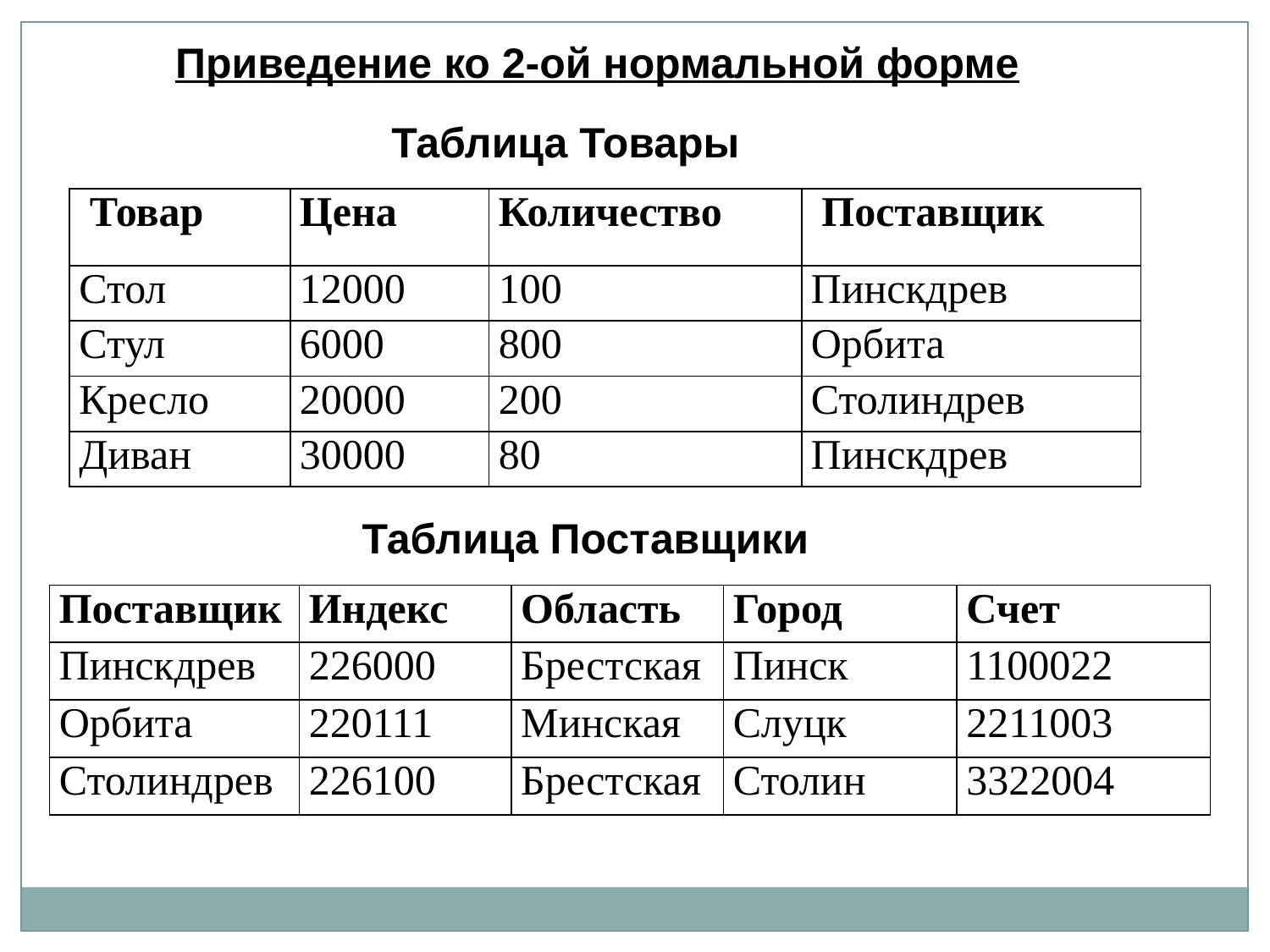

Приведение ко 2-ой нормальной форме
Таблица Товары
| Товар | Цена | Количество | Поставщик |
| --- | --- | --- | --- |
| Стол | 12000 | 100 | Пинскдрев |
| Стул | 6000 | 800 | Орбита |
| Кресло | 20000 | 200 | Столиндрев |
| Диван | 30000 | 80 | Пинскдрев |
Таблица Поставщики
| Поставщик | Индекс | Область | Город | Счет |
| --- | --- | --- | --- | --- |
| Пинскдрев | 226000 | Брестская | Пинск | 1100022 |
| Орбита | 220111 | Минская | Слуцк | 2211003 |
| Столиндрев | 226100 | Брестская | Столин | 3322004 |